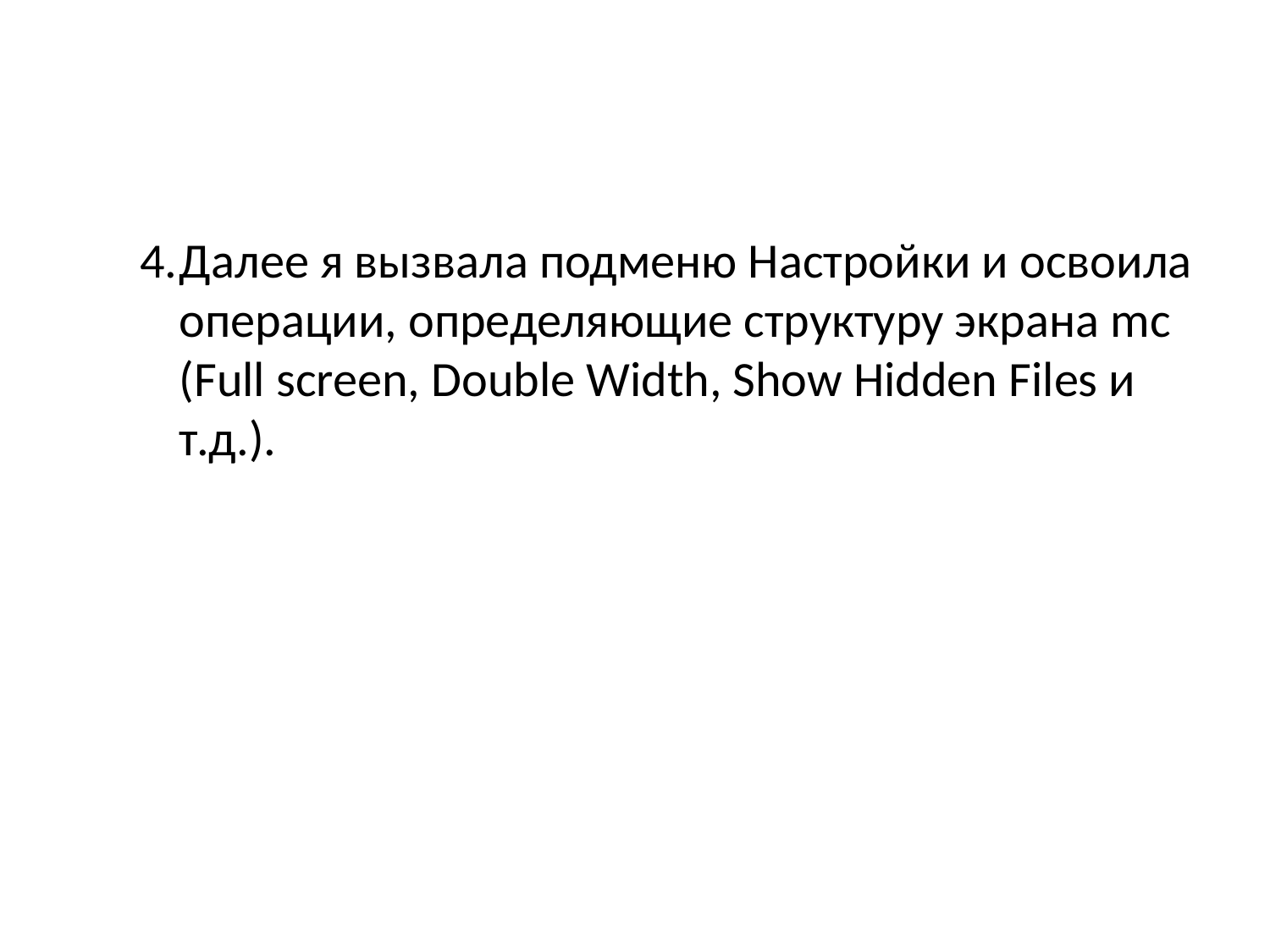

Далее я вызвала подменю Настройки и освоила операции, определяющие структуру экрана mc (Full screen, Double Width, Show Hidden Files и т.д.).